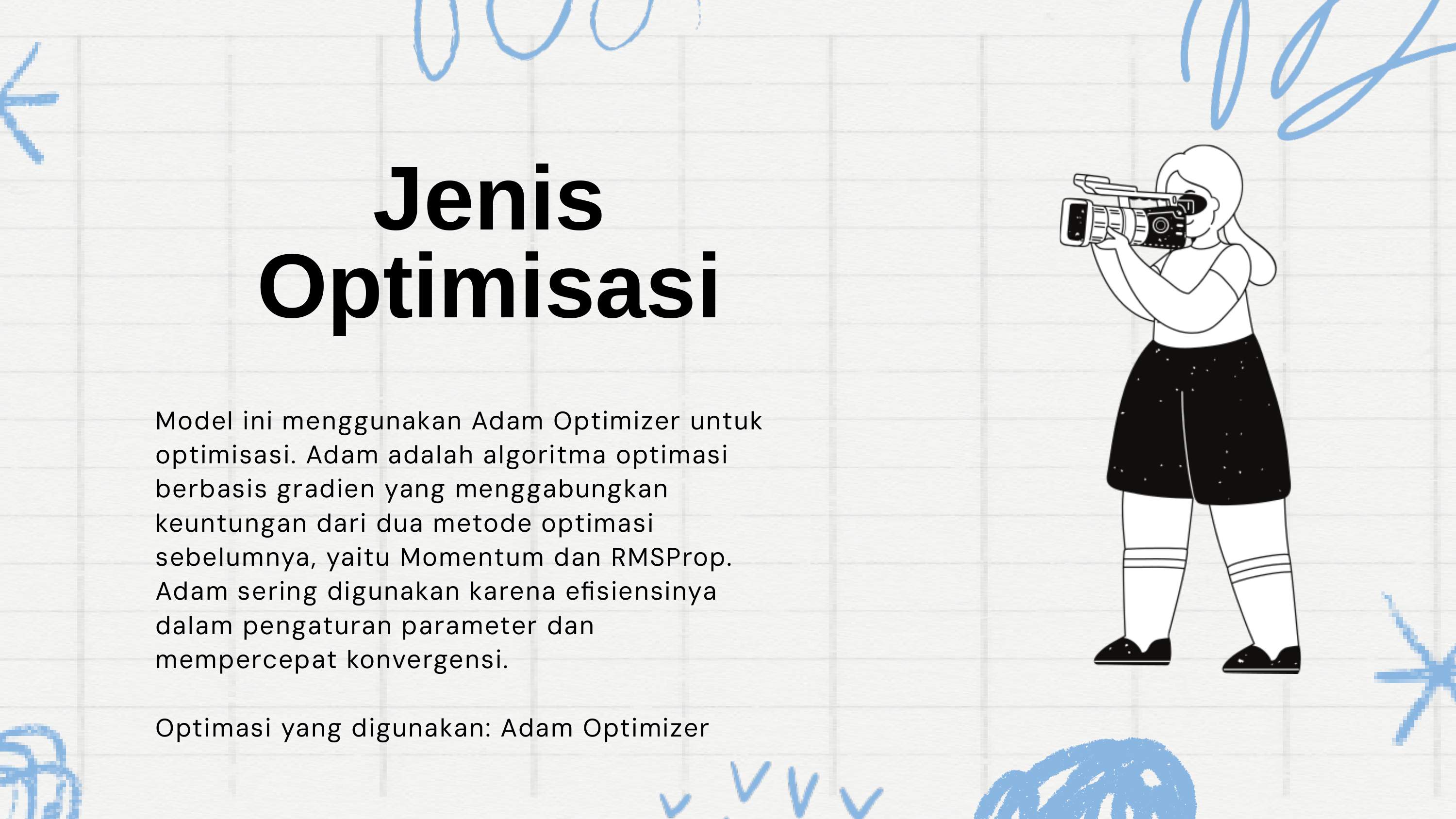

Jenis Optimisasi

Model ini menggunakan Adam Optimizer untuk optimisasi. Adam adalah algoritma optimasi berbasis gradien yang menggabungkan keuntungan dari dua metode optimasi sebelumnya, yaitu Momentum dan RMSProp. Adam sering digunakan karena efisiensinya dalam pengaturan parameter dan mempercepat konvergensi.

Optimasi yang digunakan: Adam Optimizer